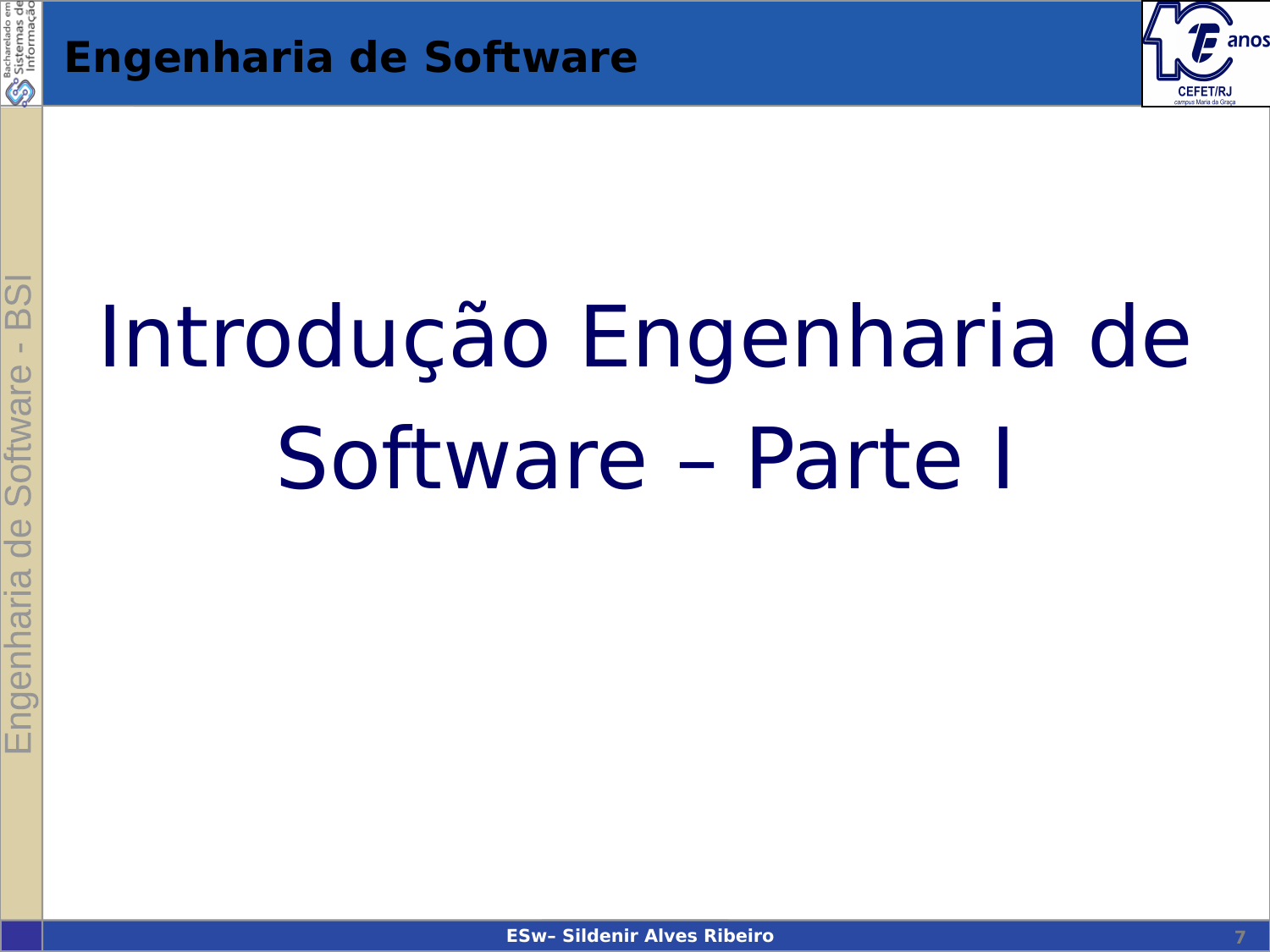

# Engenharia de Software
Introdução Engenharia de Software – Parte I
ESw– Sildenir Alves Ribeiro
7